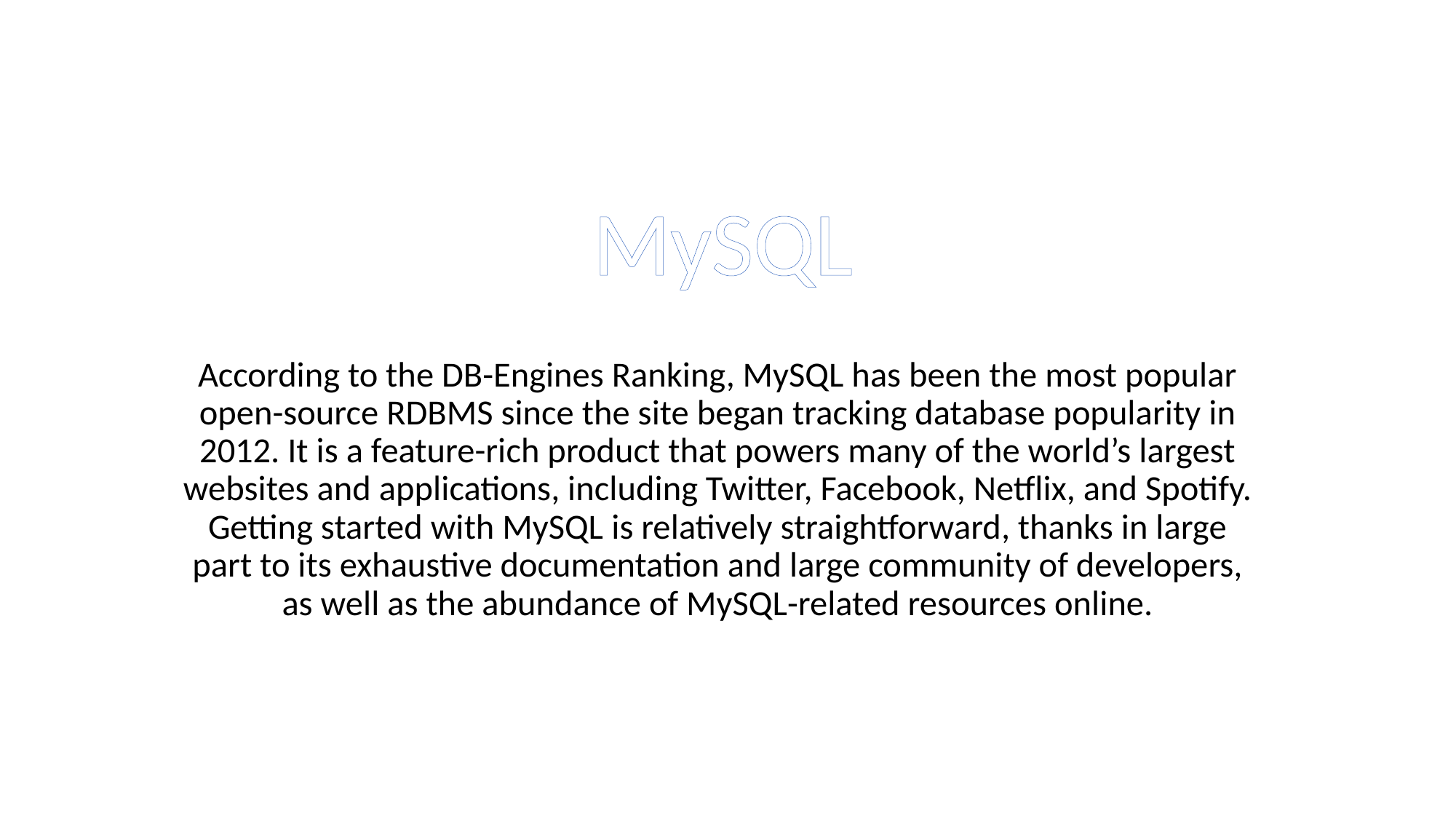

# MySQL
According to the DB-Engines Ranking, MySQL has been the most popular open-source RDBMS since the site began tracking database popularity in 2012. It is a feature-rich product that powers many of the world’s largest websites and applications, including Twitter, Facebook, Netflix, and Spotify. Getting started with MySQL is relatively straightforward, thanks in large part to its exhaustive documentation and large community of developers, as well as the abundance of MySQL-related resources online.